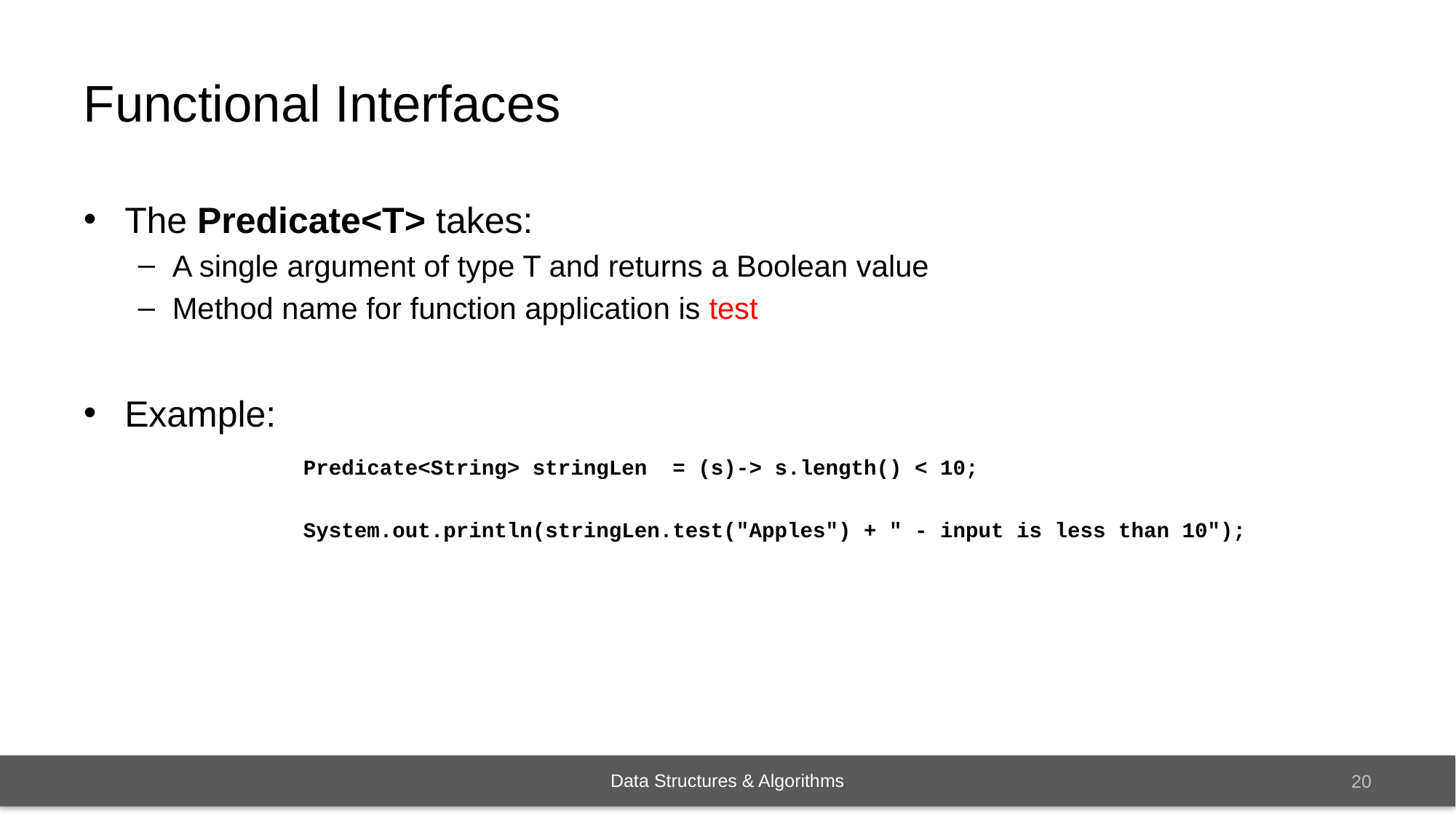

# Functional Interfaces
The Predicate<T> takes:
A single argument of type T and returns a Boolean value
Method name for function application is test

Example:
Predicate<String> stringLen  = (s)-> s.length() < 10;

System.out.println(stringLen.test("Apples") + " - input is less than 10");

20